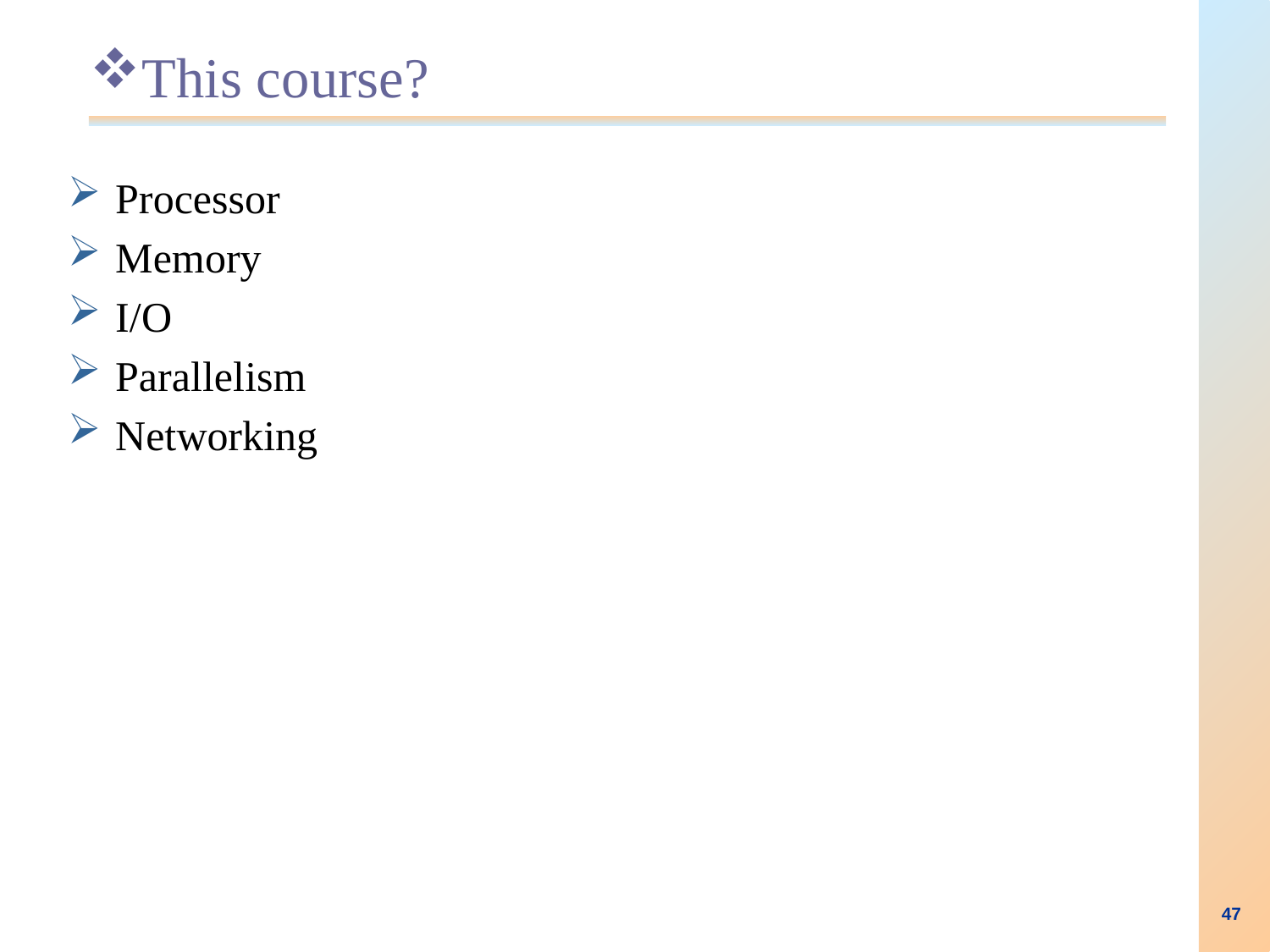

# This course?
Processor
Memory
I/O
Parallelism
Networking